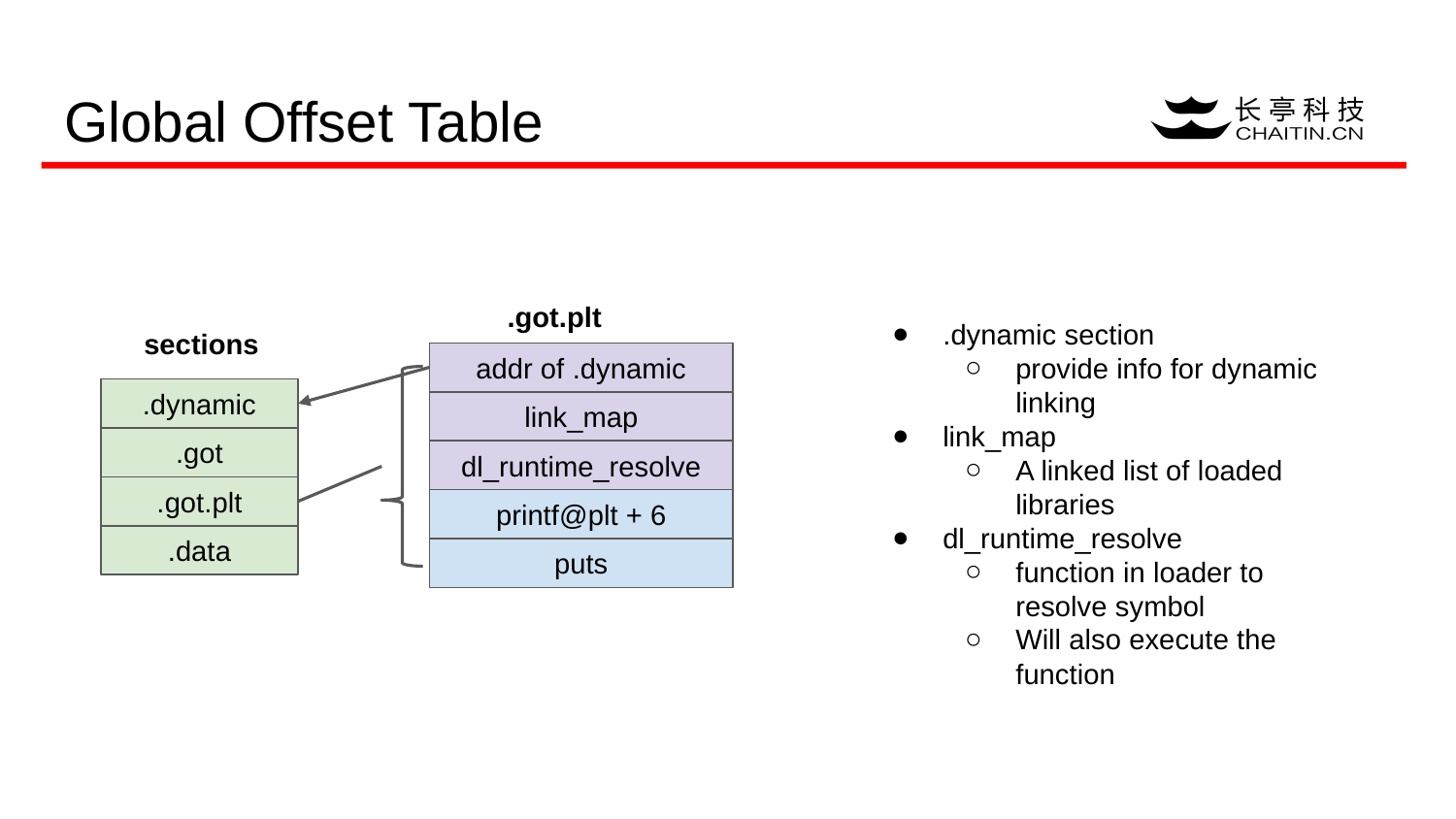

# Global Offset Table
.got.plt
.dynamic section
provide info for dynamic linking
link_map
A linked list of loaded libraries
dl_runtime_resolve
function in loader to resolve symbol
Will also execute the function
sections
addr of .dynamic

.dynamic
link_map
.got
dl_runtime_resolve
.got.plt
printf@plt + 6
.data
puts